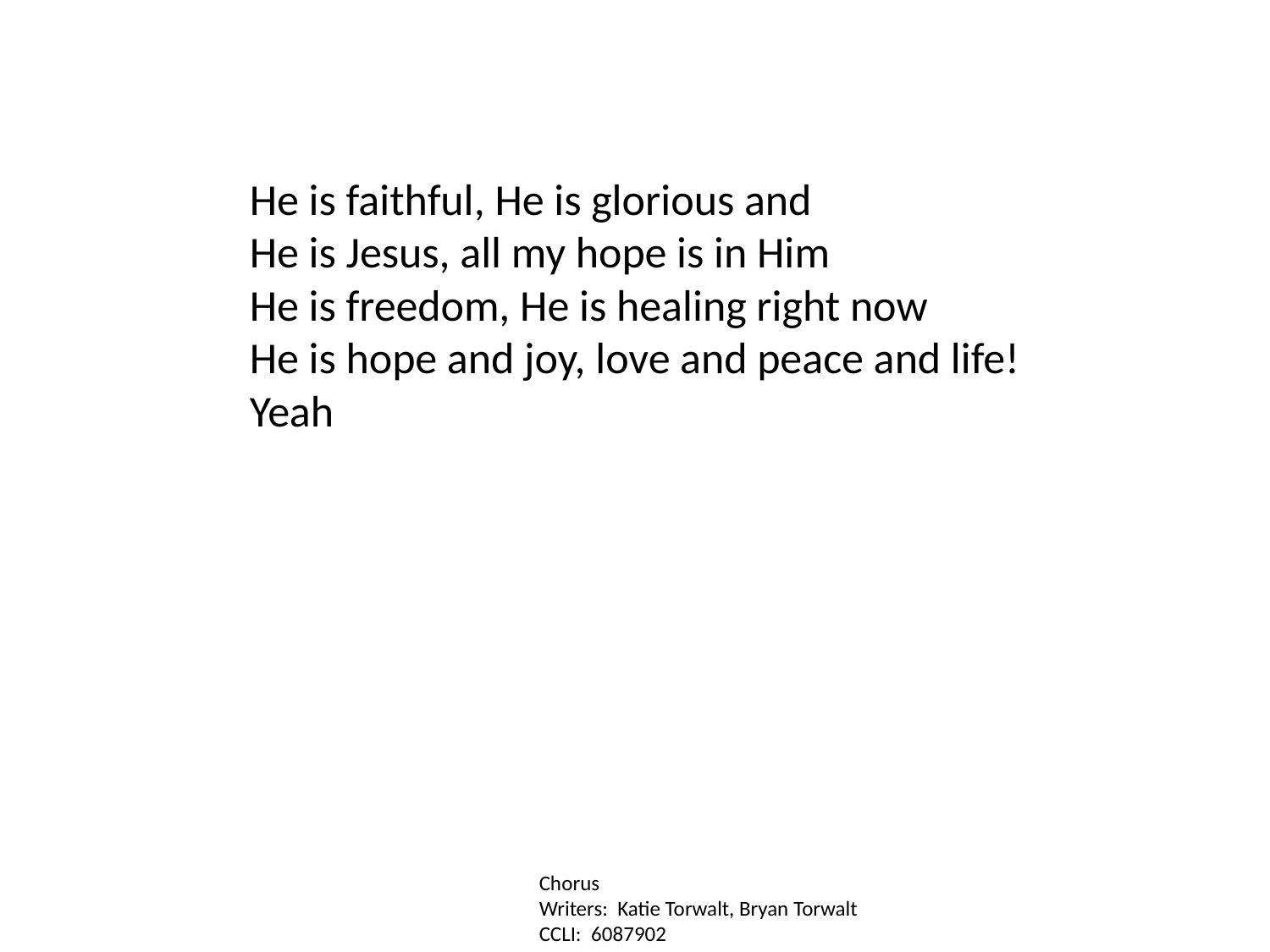

He is faithful, He is glorious and
He is Jesus, all my hope is in Him
He is freedom, He is healing right now
He is hope and joy, love and peace and life!
Yeah

Chorus
Writers:  Katie Torwalt, Bryan Torwalt
CCLI:  6087902